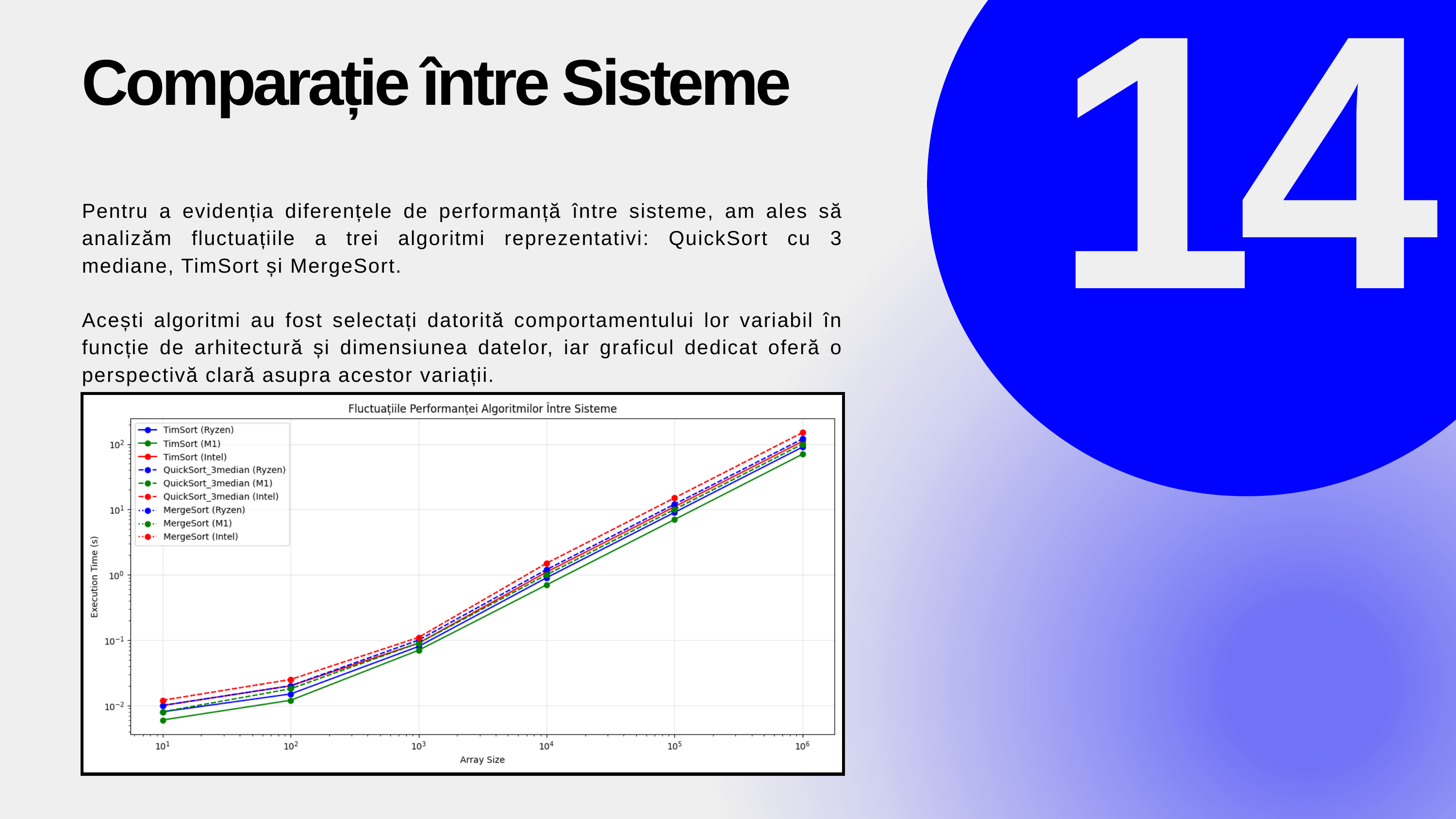

14
Comparație între Sisteme

Pentru a evidenția diferențele de performanță între sisteme, am ales să analizăm fluctuațiile a trei algoritmi reprezentativi: QuickSort cu 3 mediane, TimSort și MergeSort.

Acești algoritmi au fost selectați datorită comportamentului lor variabil în funcție de arhitectură și dimensiunea datelor, iar graficul dedicat oferă o perspectivă clară asupra acestor variații.